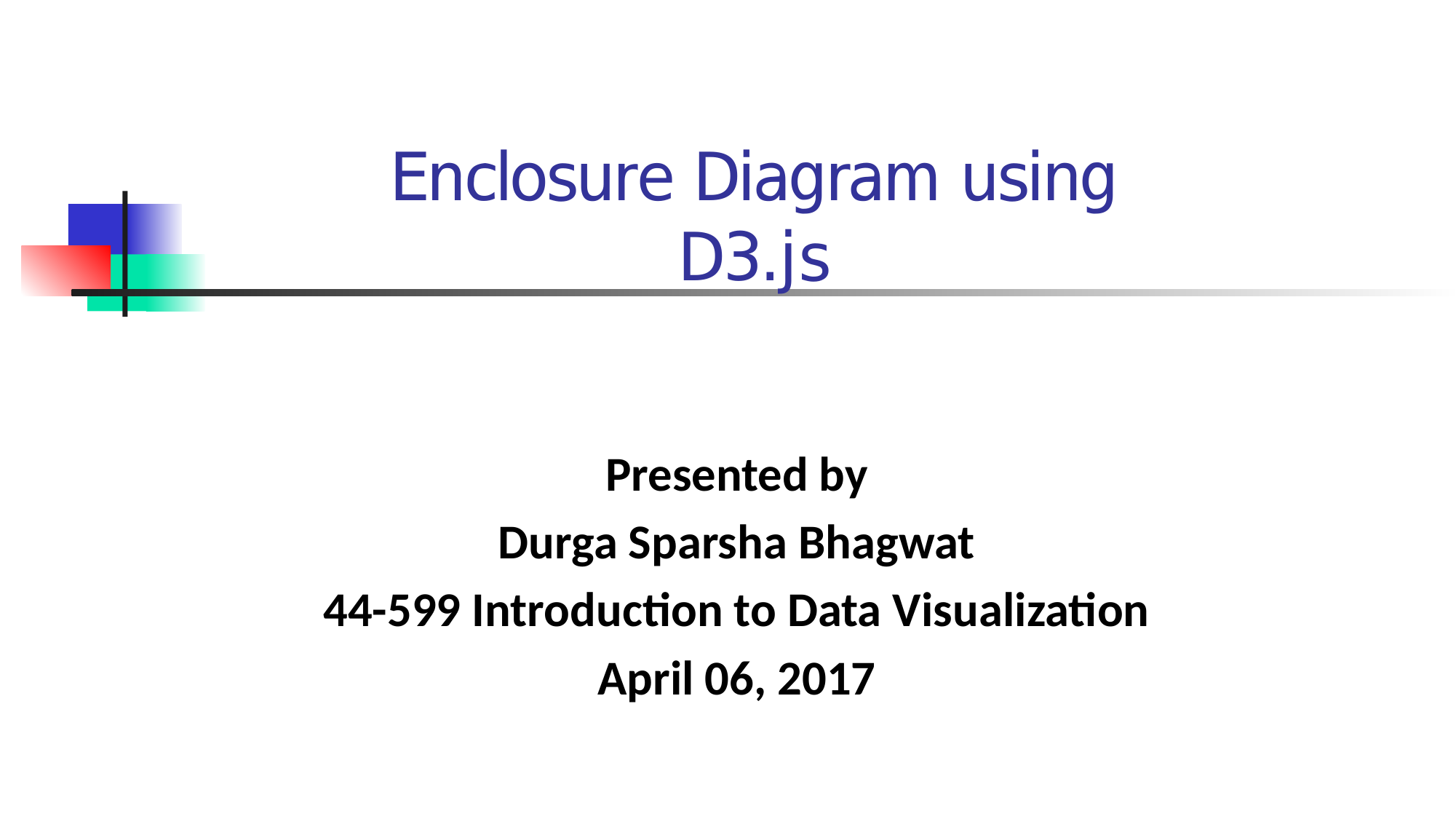

# Enclosure Diagram using D3.js
Presented by
Durga Sparsha Bhagwat
44-599 Introduction to Data Visualization
April 06, 2017